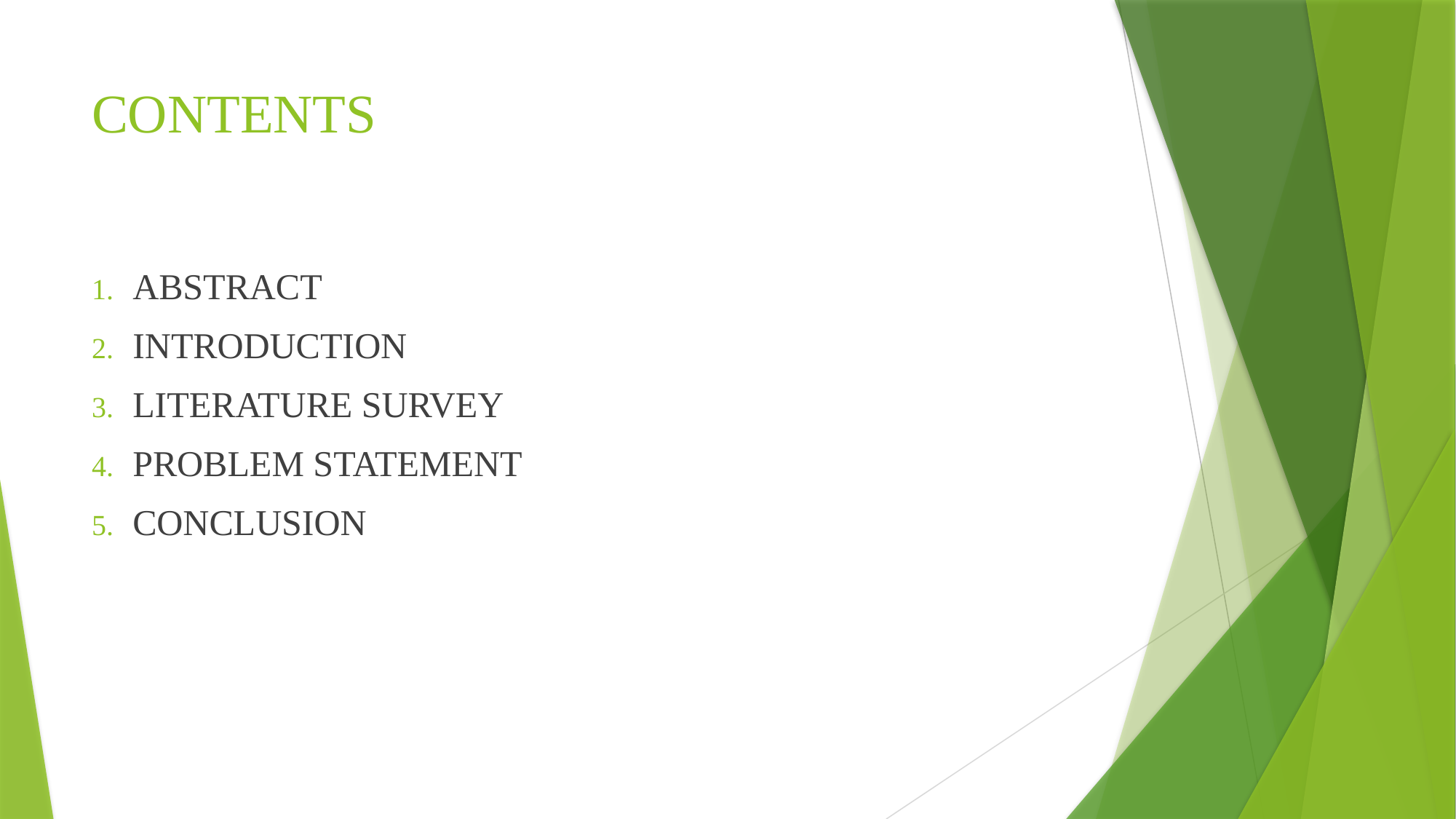

# CONTENTS
ABSTRACT
INTRODUCTION
LITERATURE SURVEY
PROBLEM STATEMENT
CONCLUSION